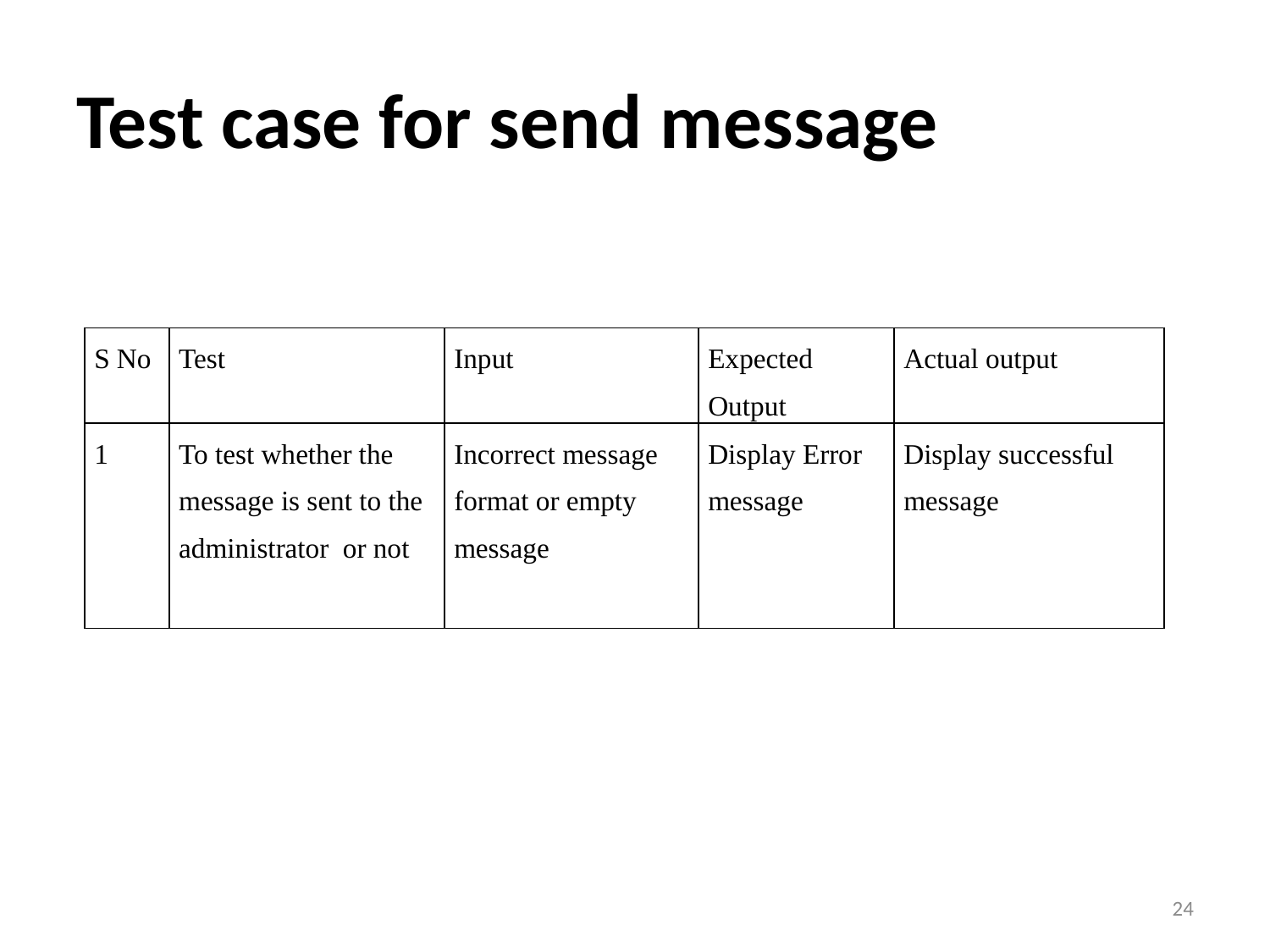

# Test case for send message
| S No | Test | Input | Expected Output | Actual output |
| --- | --- | --- | --- | --- |
| 1 | To test whether the message is sent to the administrator or not | Incorrect message format or empty message | Display Error message | Display successful message |
24